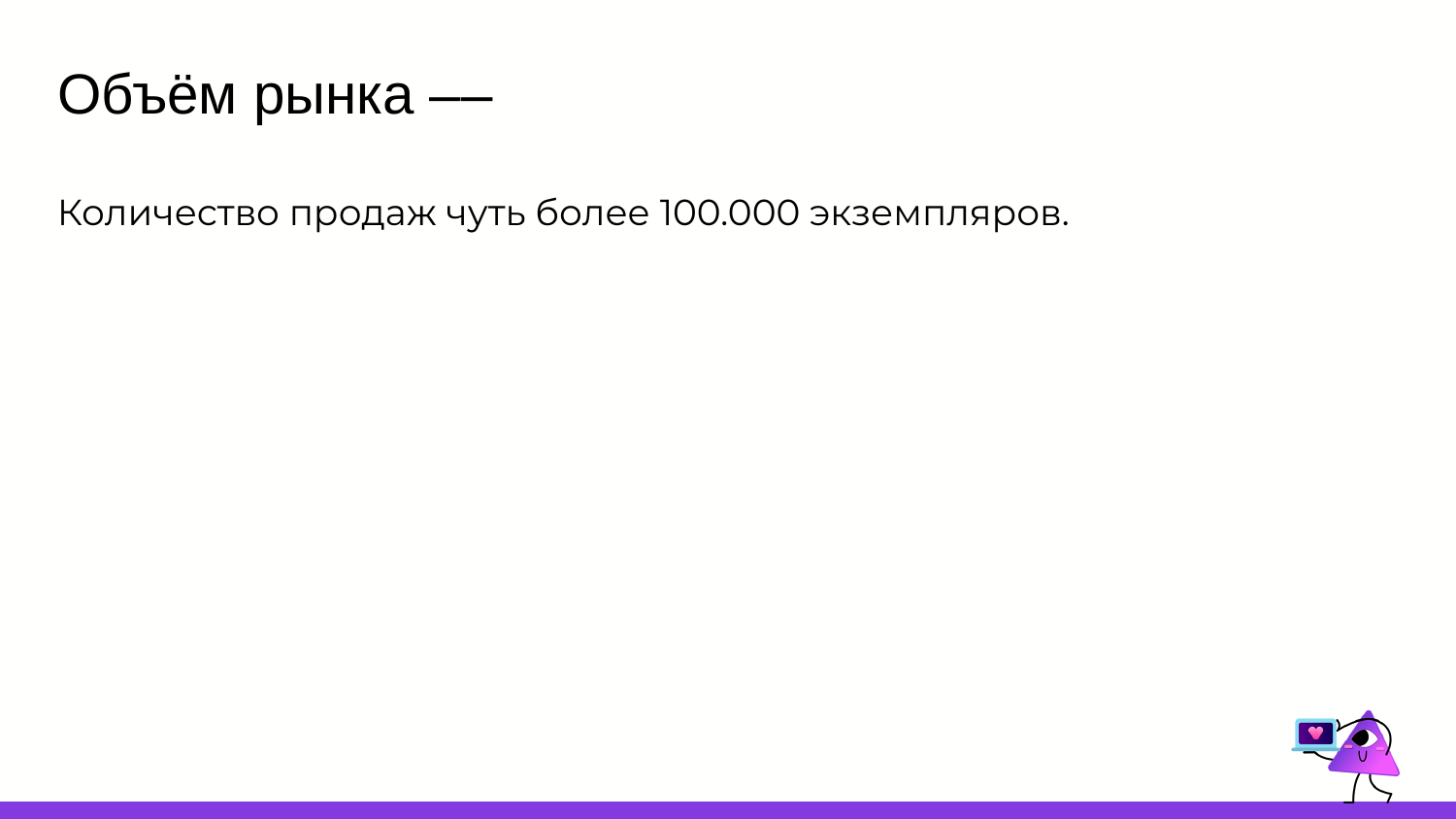

# Объём рынка ––
Количество продаж чуть более 100.000 экземпляров.